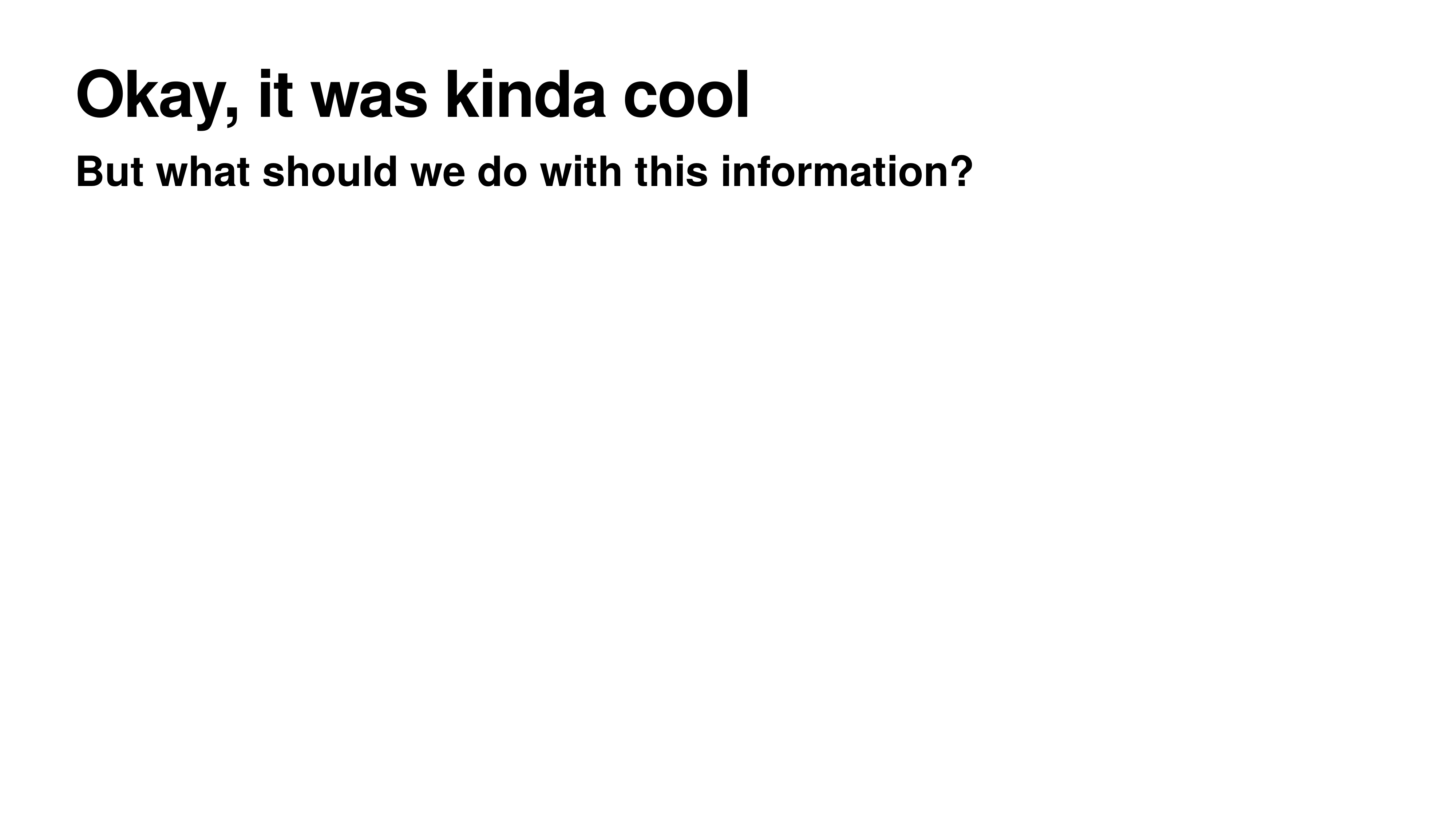

# Okay, it was kinda cool
But what should we do with this information?